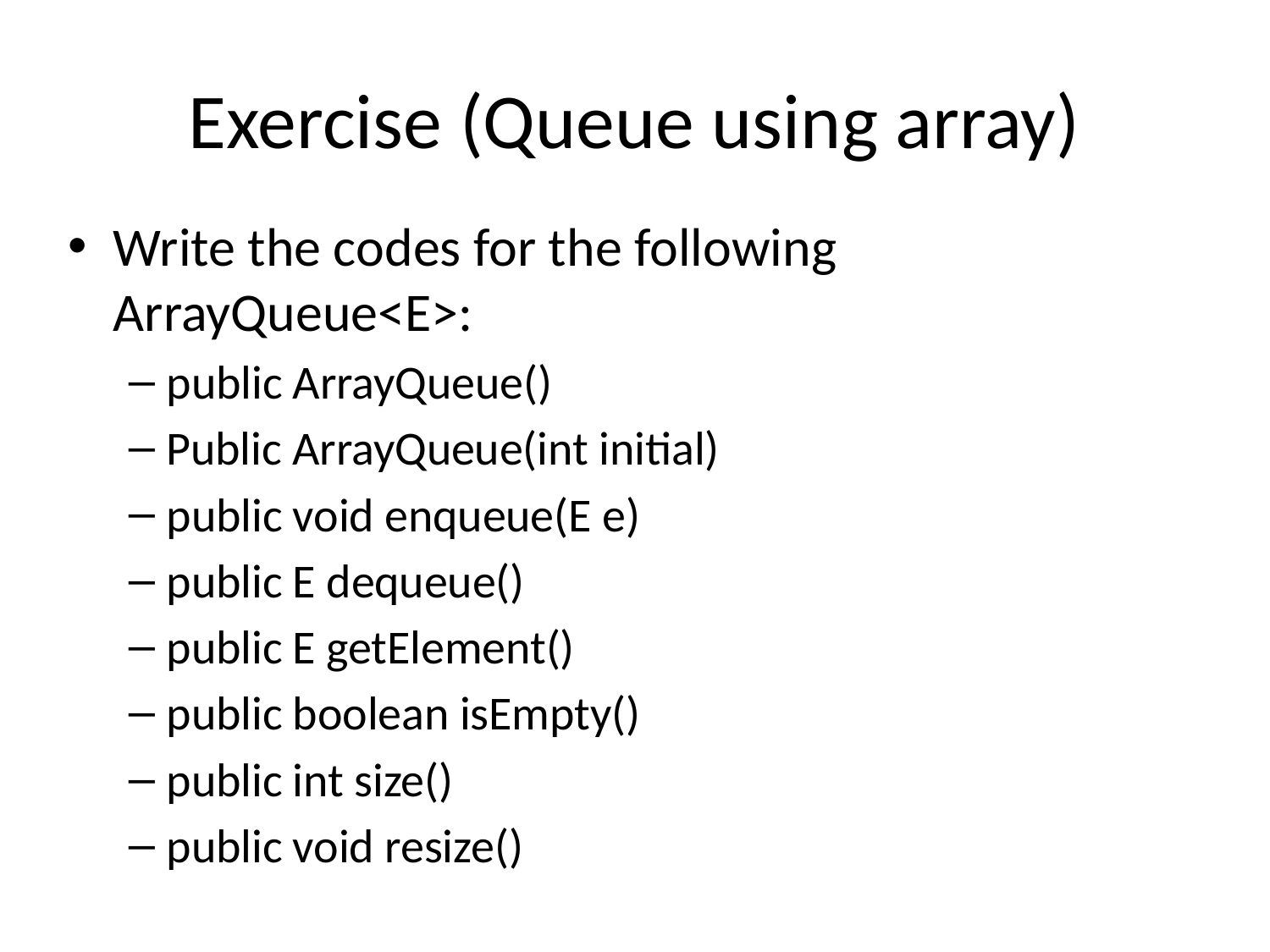

# Exercise (Queue using array)
Write the codes for the following ArrayQueue<E>:
public ArrayQueue()
Public ArrayQueue(int initial)
public void enqueue(E e)
public E dequeue()
public E getElement()
public boolean isEmpty()
public int size()
public void resize()